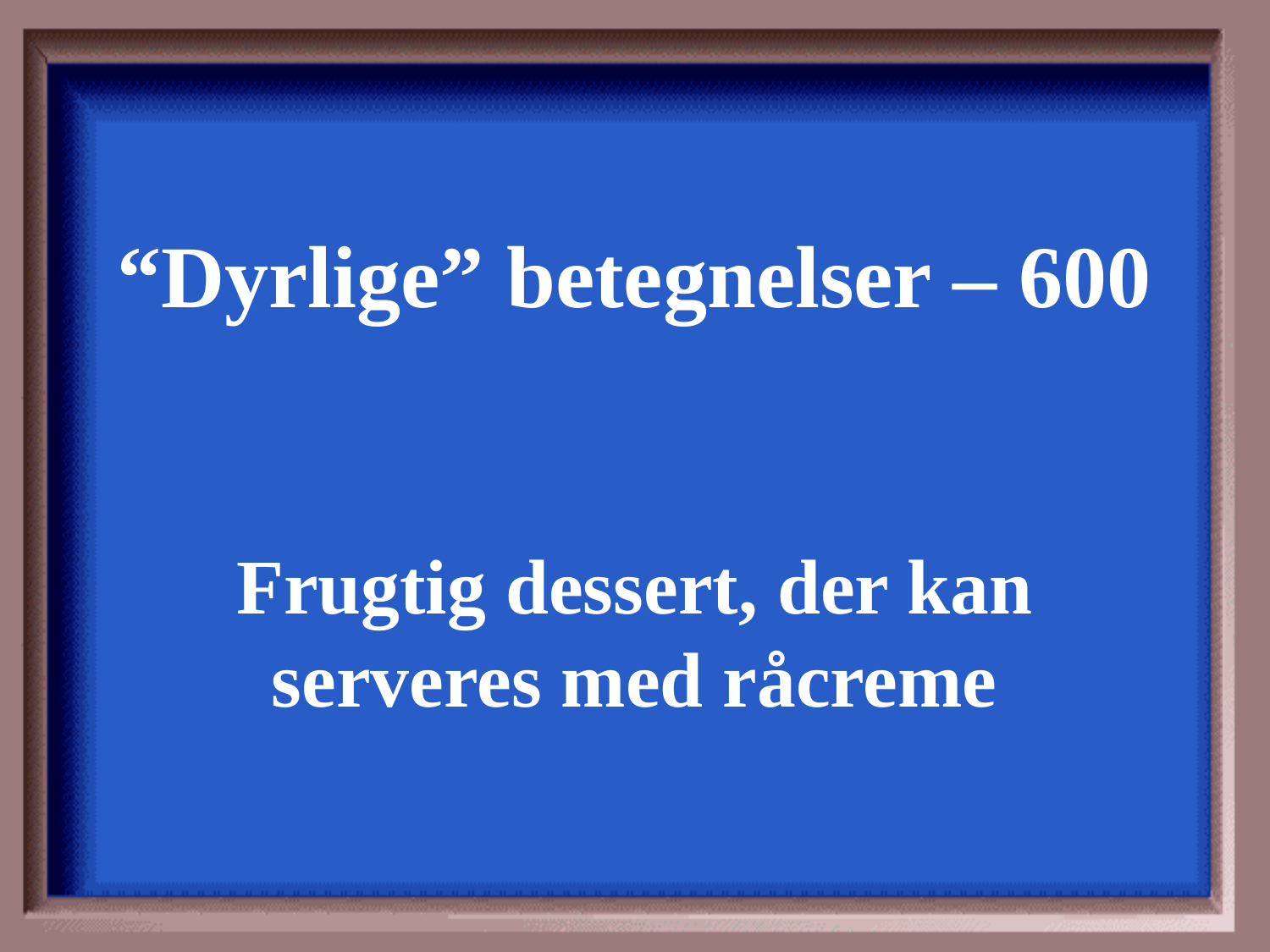

“Dyrlige” betegnelser – 600
Frugtig dessert, der kan serveres med råcreme